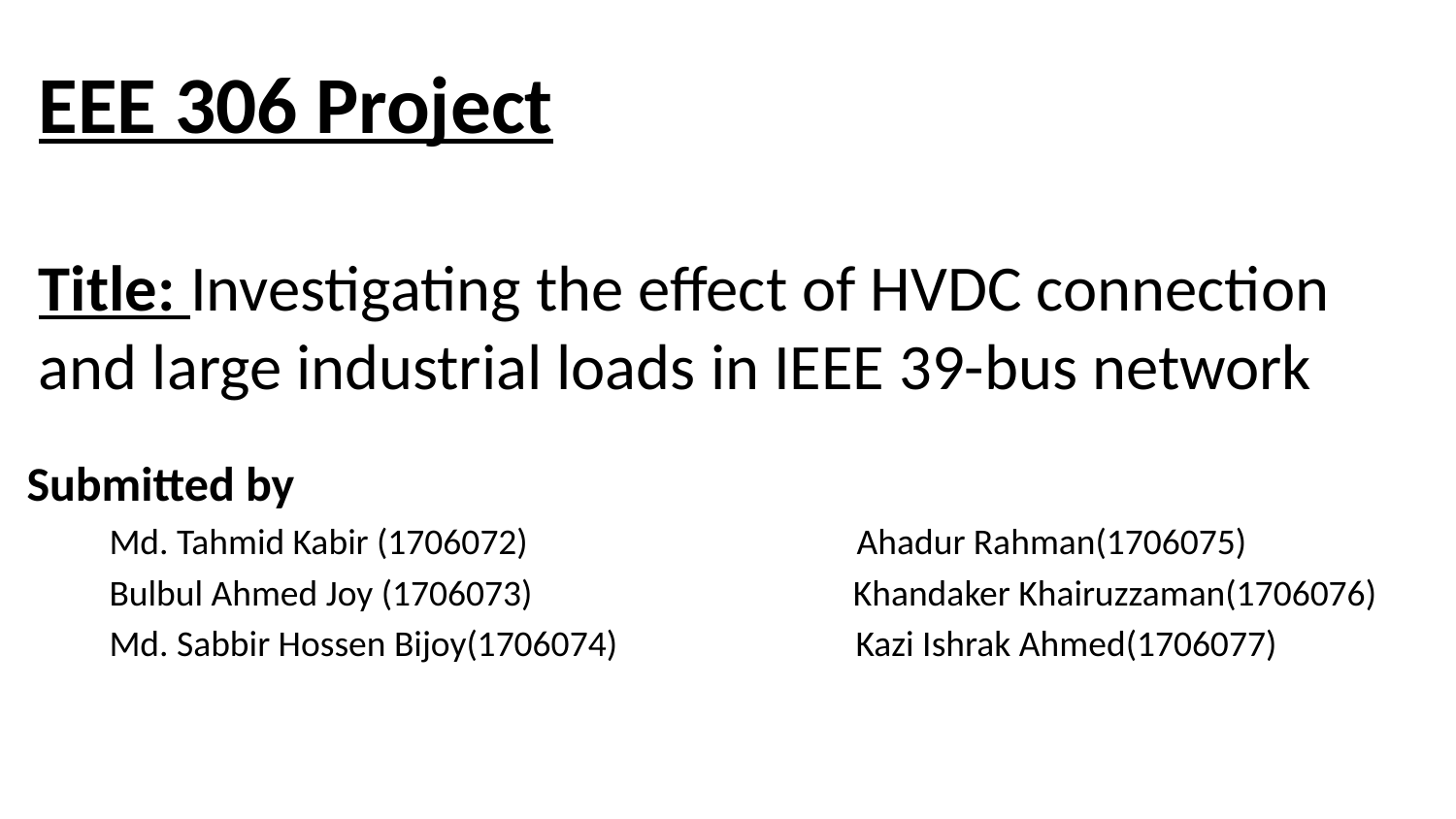

# EEE 306 Project Title: Investigating the effect of HVDC connection and large industrial loads in IEEE 39-bus network
Submitted by
          Md. Tahmid Kabir (1706072)                                        Ahadur Rahman(1706075)
          Bulbul Ahmed Joy (1706073)                                       Khandaker Khairuzzaman(1706076)
          Md. Sabbir Hossen Bijoy(1706074)                             Kazi Ishrak Ahmed(1706077)